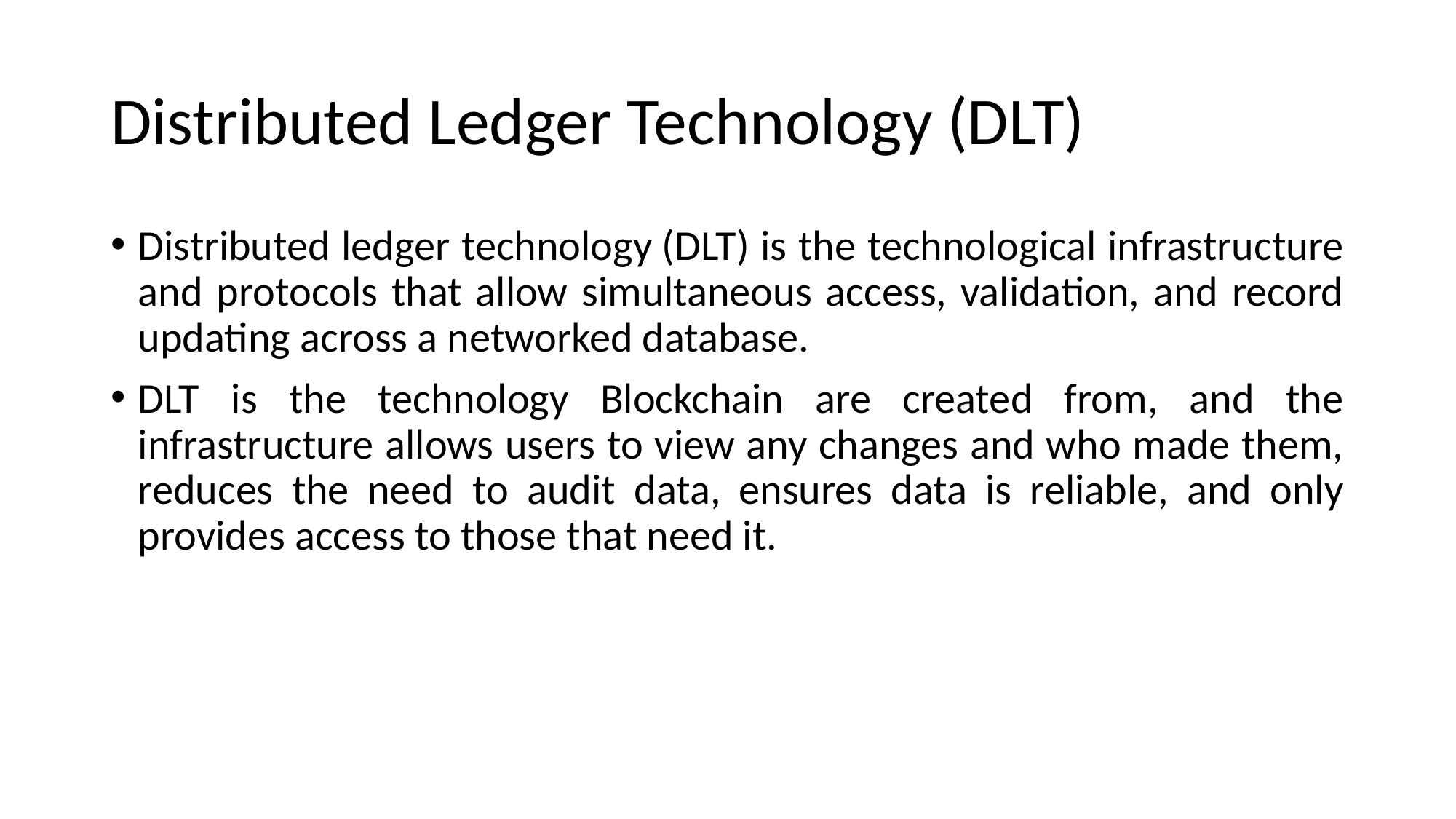

# Distributed Ledger Technology (DLT)
Distributed ledger technology (DLT) is the technological infrastructure and protocols that allow simultaneous access, validation, and record updating across a networked database.
DLT is the technology Blockchain are created from, and the infrastructure allows users to view any changes and who made them, reduces the need to audit data, ensures data is reliable, and only provides access to those that need it.